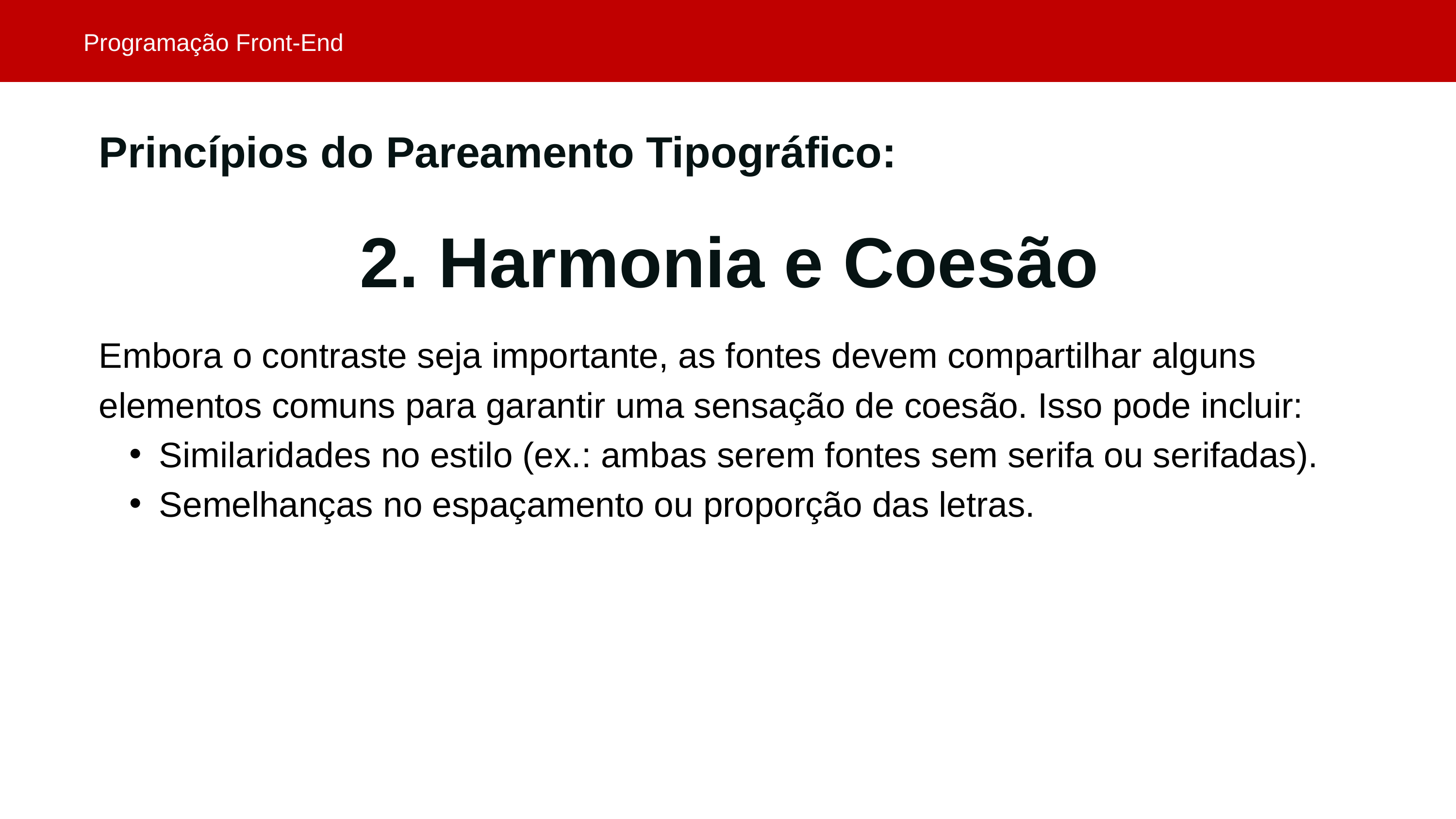

Programação Front-End
Princípios do Pareamento Tipográfico:
2. Harmonia e Coesão
Embora o contraste seja importante, as fontes devem compartilhar alguns elementos comuns para garantir uma sensação de coesão. Isso pode incluir:
Similaridades no estilo (ex.: ambas serem fontes sem serifa ou serifadas).
Semelhanças no espaçamento ou proporção das letras.